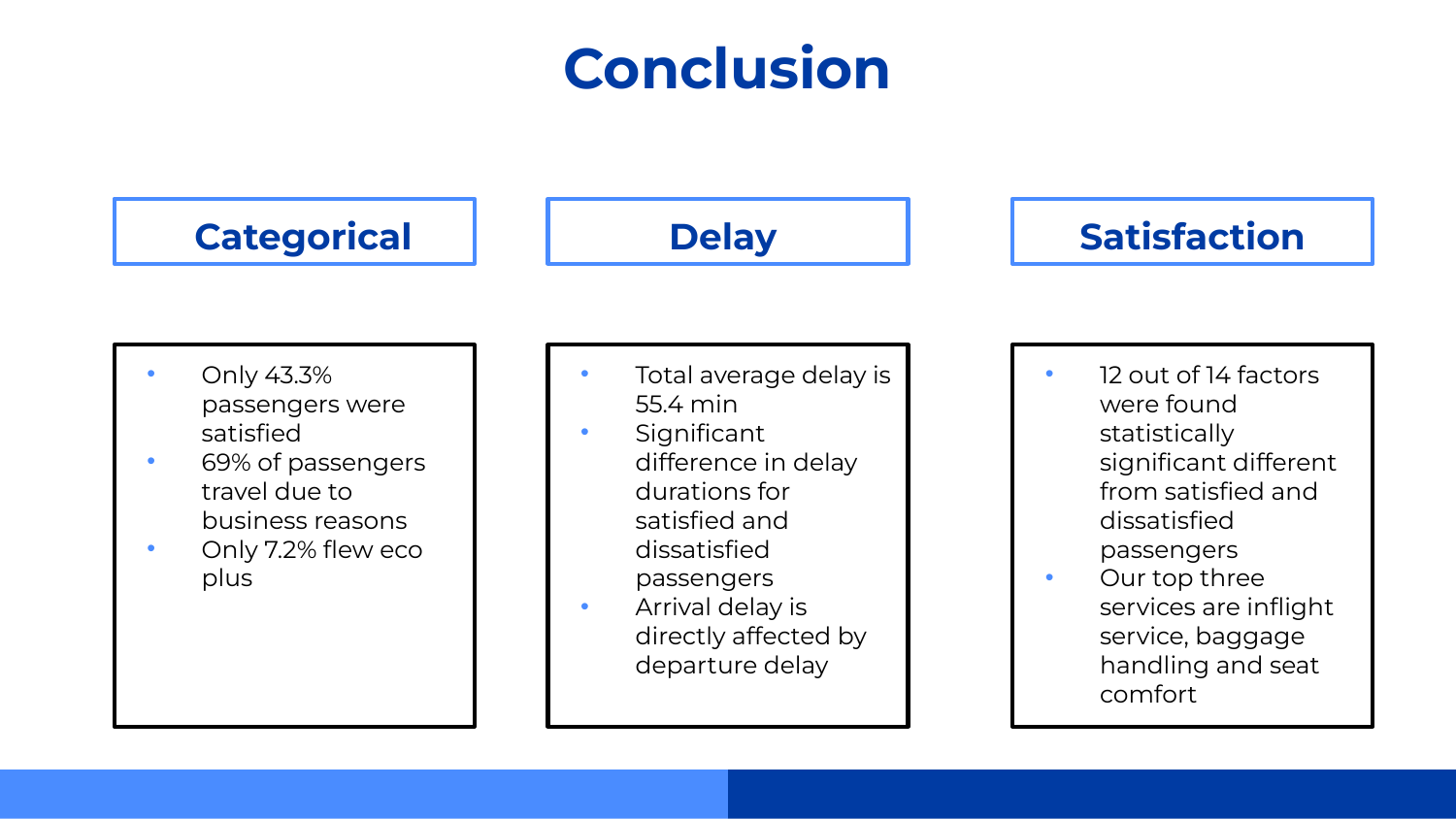

# Conclusion
Categorical
Delay
Satisfaction
Only 43.3% passengers were satisfied
69% of passengers travel due to business reasons
Only 7.2% flew eco plus

Total average delay is 55.4 min
Significant difference in delay durations for satisfied and dissatisfied passengers
Arrival delay is directly affected by departure delay
12 out of 14 factors were found statistically significant different from satisfied and dissatisfied passengers
Our top three services are inflight service, baggage handling and seat comfort